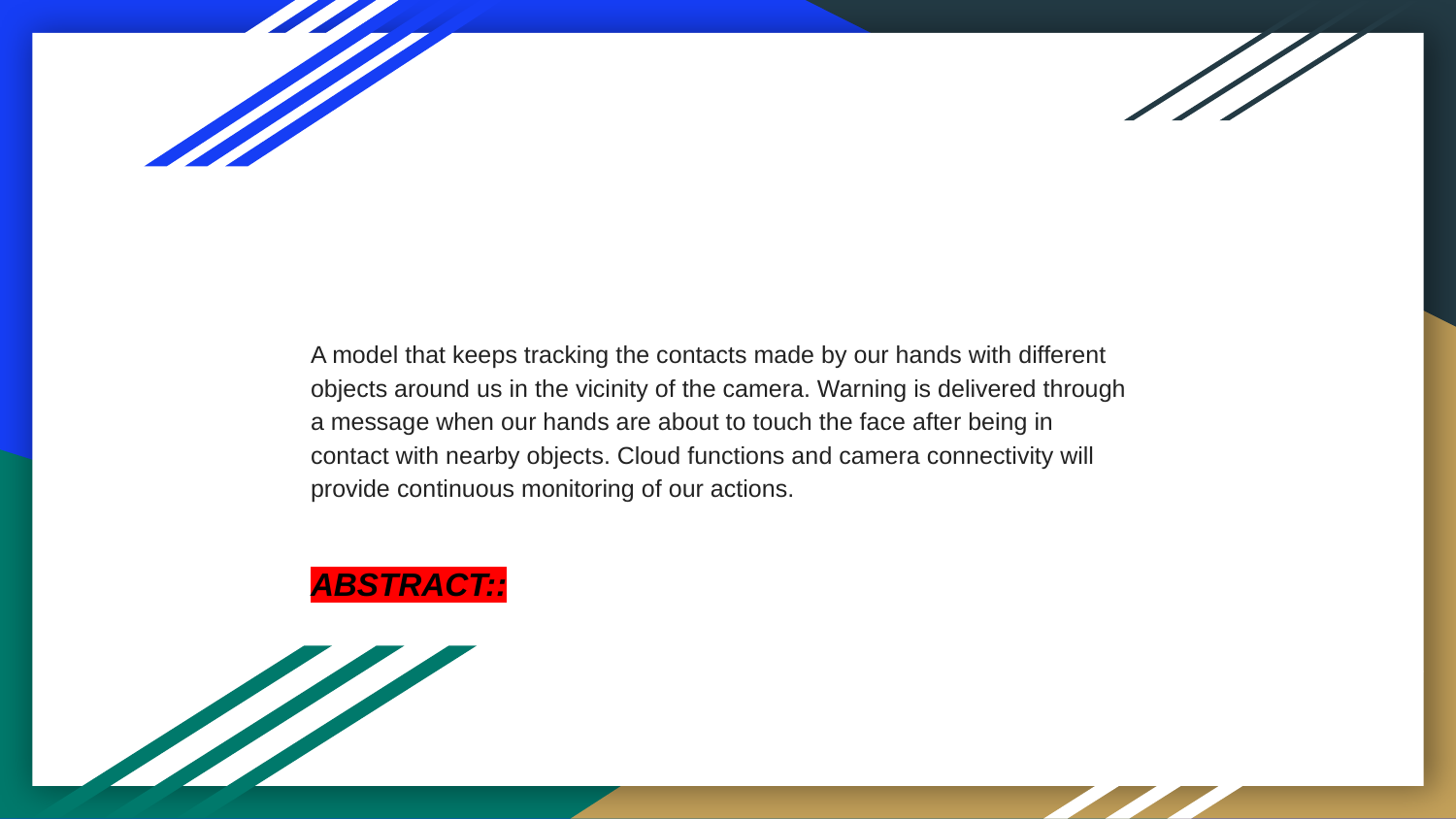

# A model that keeps tracking the contacts made by our hands with different objects around us in the vicinity of the camera. Warning is delivered through a message when our hands are about to touch the face after being in contact with nearby objects. Cloud functions and camera connectivity will provide continuous monitoring of our actions.
ABSTRACT::